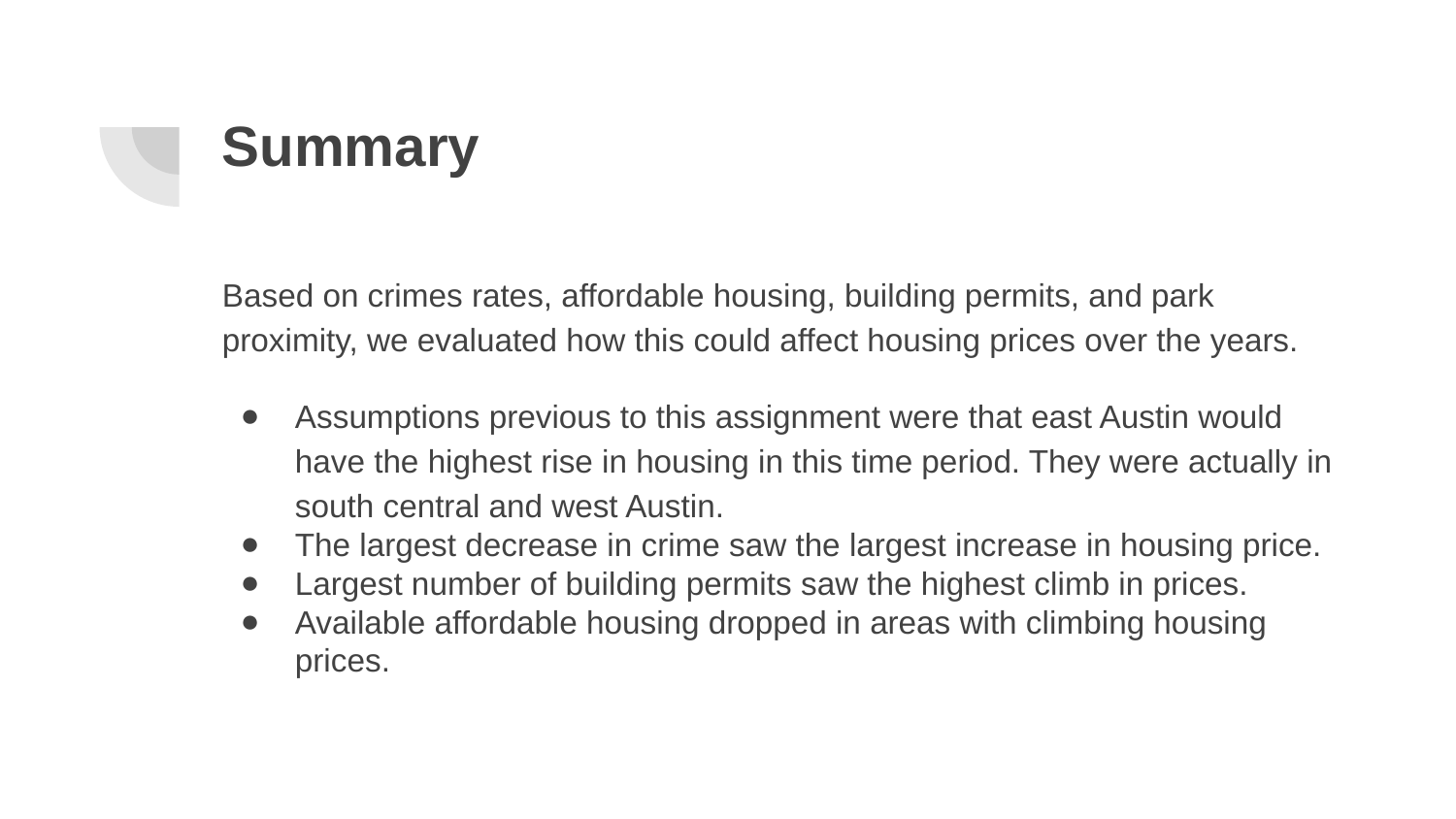

# Summary

Based on crimes rates, affordable housing, building permits, and park proximity, we evaluated how this could affect housing prices over the years.
Assumptions previous to this assignment were that east Austin would have the highest rise in housing in this time period. They were actually in south central and west Austin.
The largest decrease in crime saw the largest increase in housing price.
Largest number of building permits saw the highest climb in prices.
Available affordable housing dropped in areas with climbing housing prices.